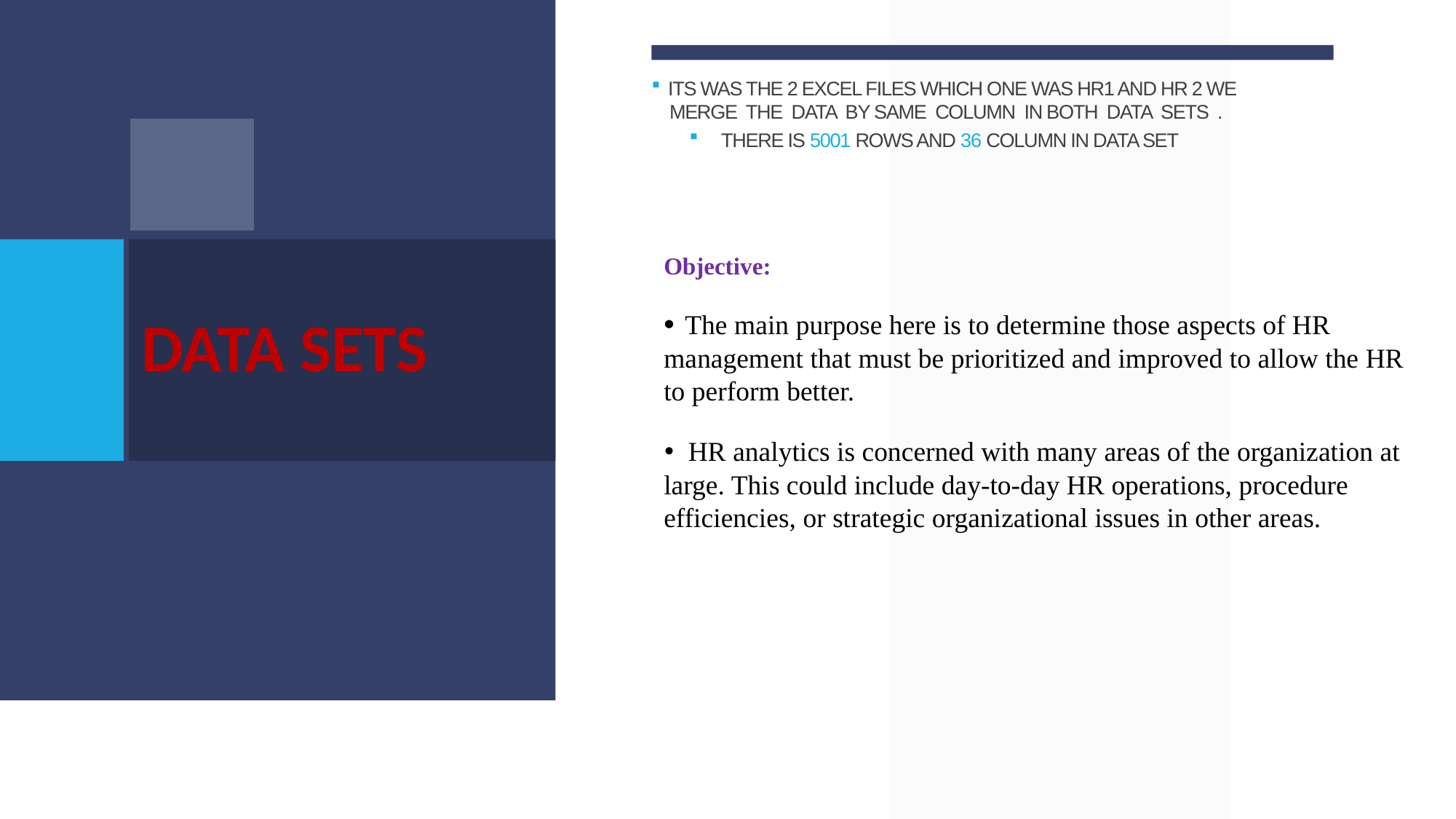

ITS WAS THE 2 EXCEL FILES WHICH ONE WAS HR1 AND HR 2 WE MERGE  THE  DATA  BY SAME  COLUMN  IN BOTH  DATA  SETS  .
THERE IS 5001 ROWS AND 36 COLUMN IN DATA SET

# DATA SETS
Objective:
•  The main purpose here is to determine those aspects of HR management that must be prioritized and improved to allow the HR to perform better.
•  HR analytics is concerned with many areas of the organization at large. This could include day-to-day HR operations, procedure efficiencies, or strategic organizational issues in other areas.